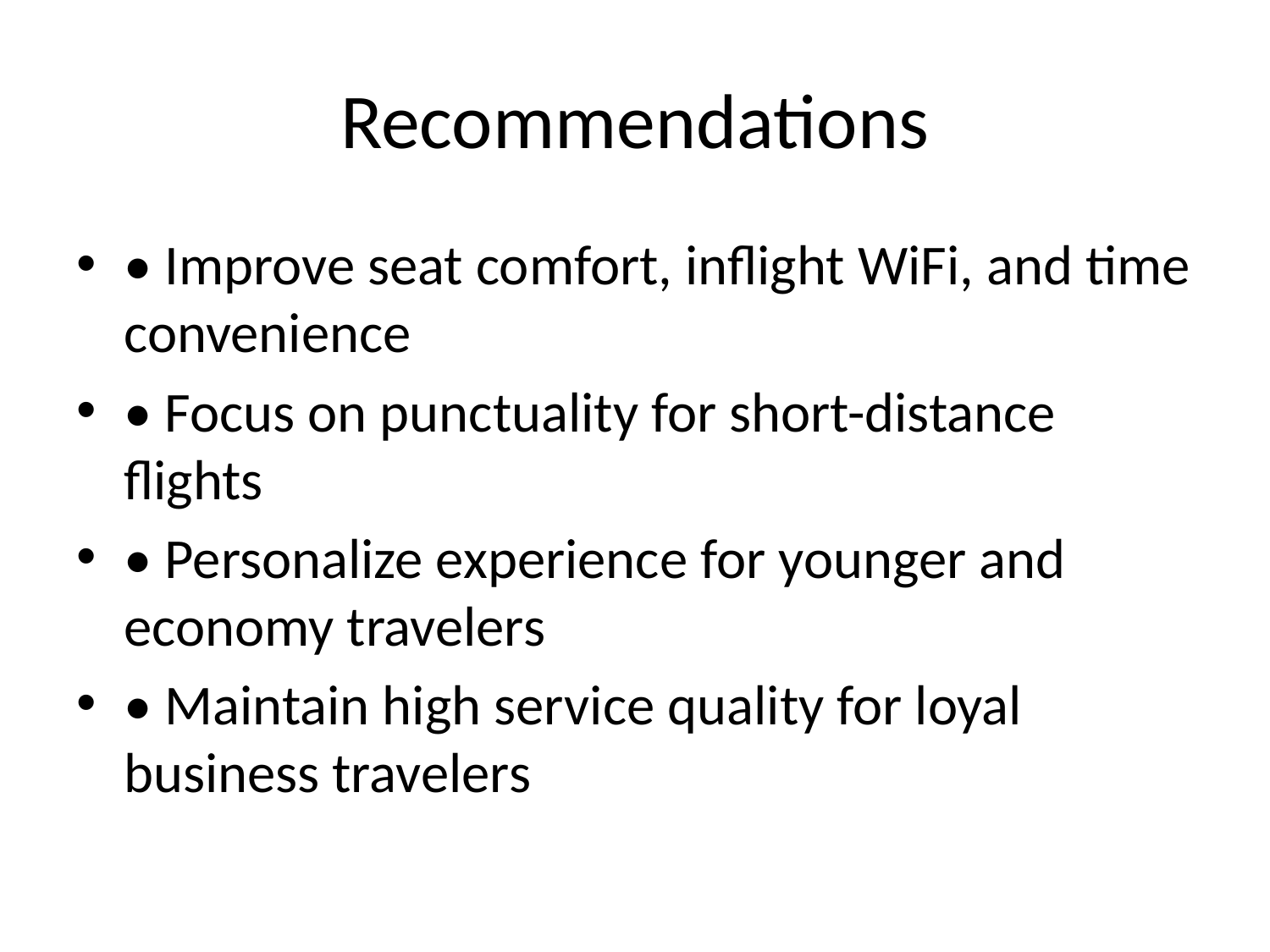

# Recommendations
• Improve seat comfort, inflight WiFi, and time convenience
• Focus on punctuality for short-distance flights
• Personalize experience for younger and economy travelers
• Maintain high service quality for loyal business travelers